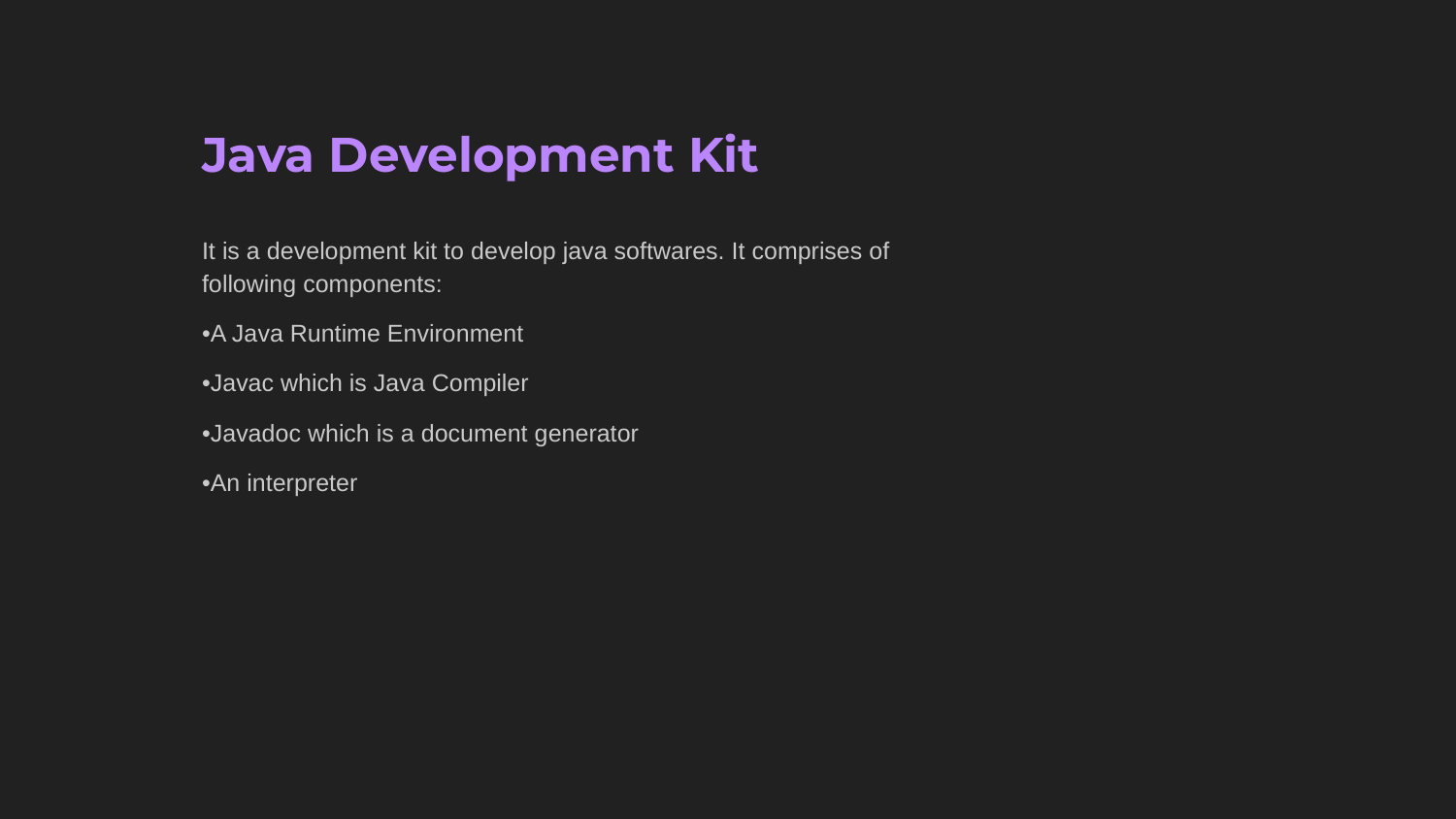

# Java Development Kit
It is a development kit to develop java softwares. It comprises of following components:
•A Java Runtime Environment
•Javac which is Java Compiler
•Javadoc which is a document generator
•An interpreter